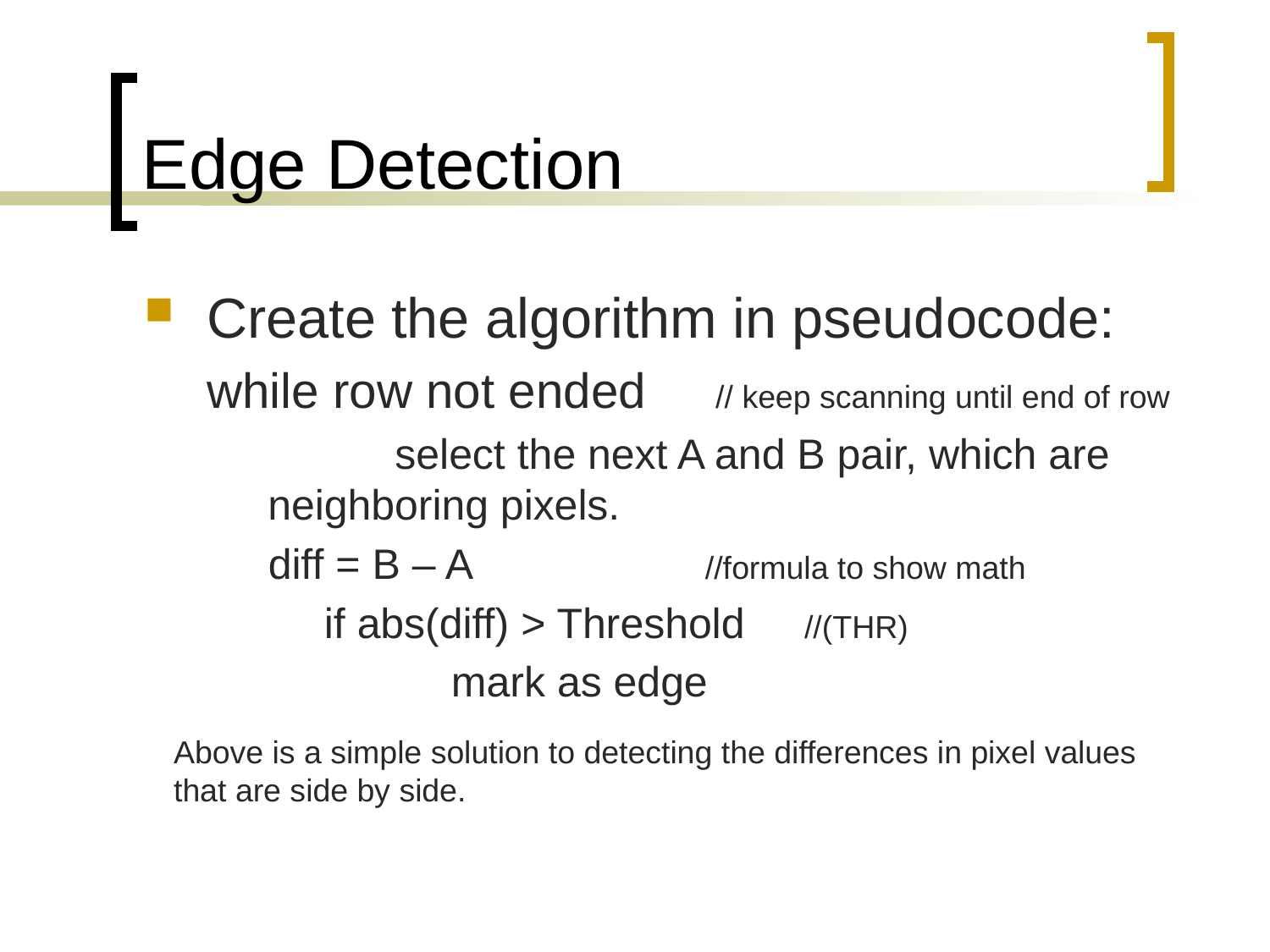

# Edge Detection
Create the algorithm in pseudocode:
while row not ended     // keep scanning until end of row
		select the next A and B pair, which are neighboring pixels.
diff = B – A		//formula to show math
	if abs(diff) > Threshold     //(THR)
		mark as edge

Above is a simple solution to detecting the differences in pixel values
that are side by side.